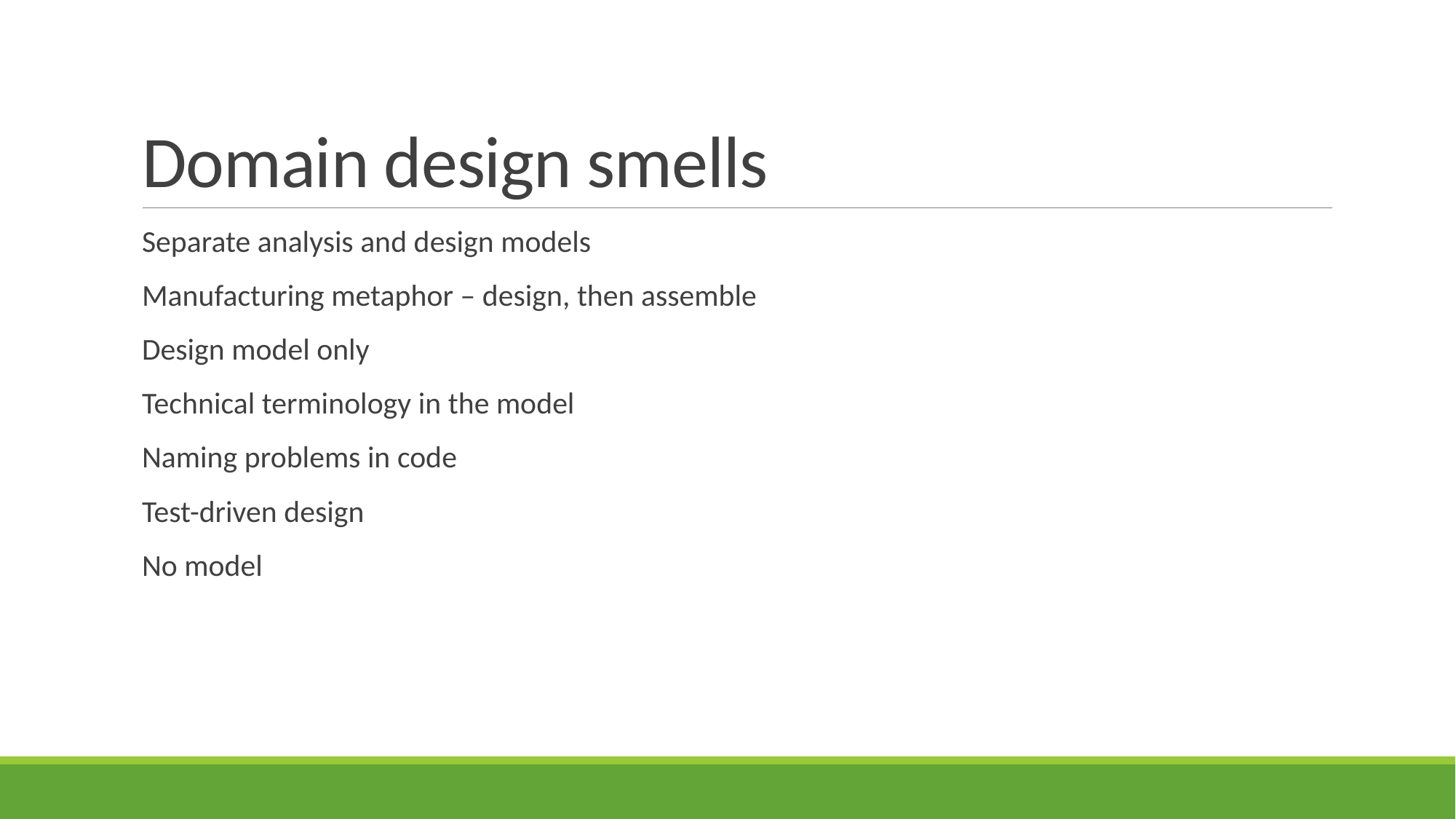

# Domain design smells
Separate analysis and design models
Manufacturing metaphor – design, then assemble
Design model only
Technical terminology in the model
Naming problems in code
Test-driven design
No model